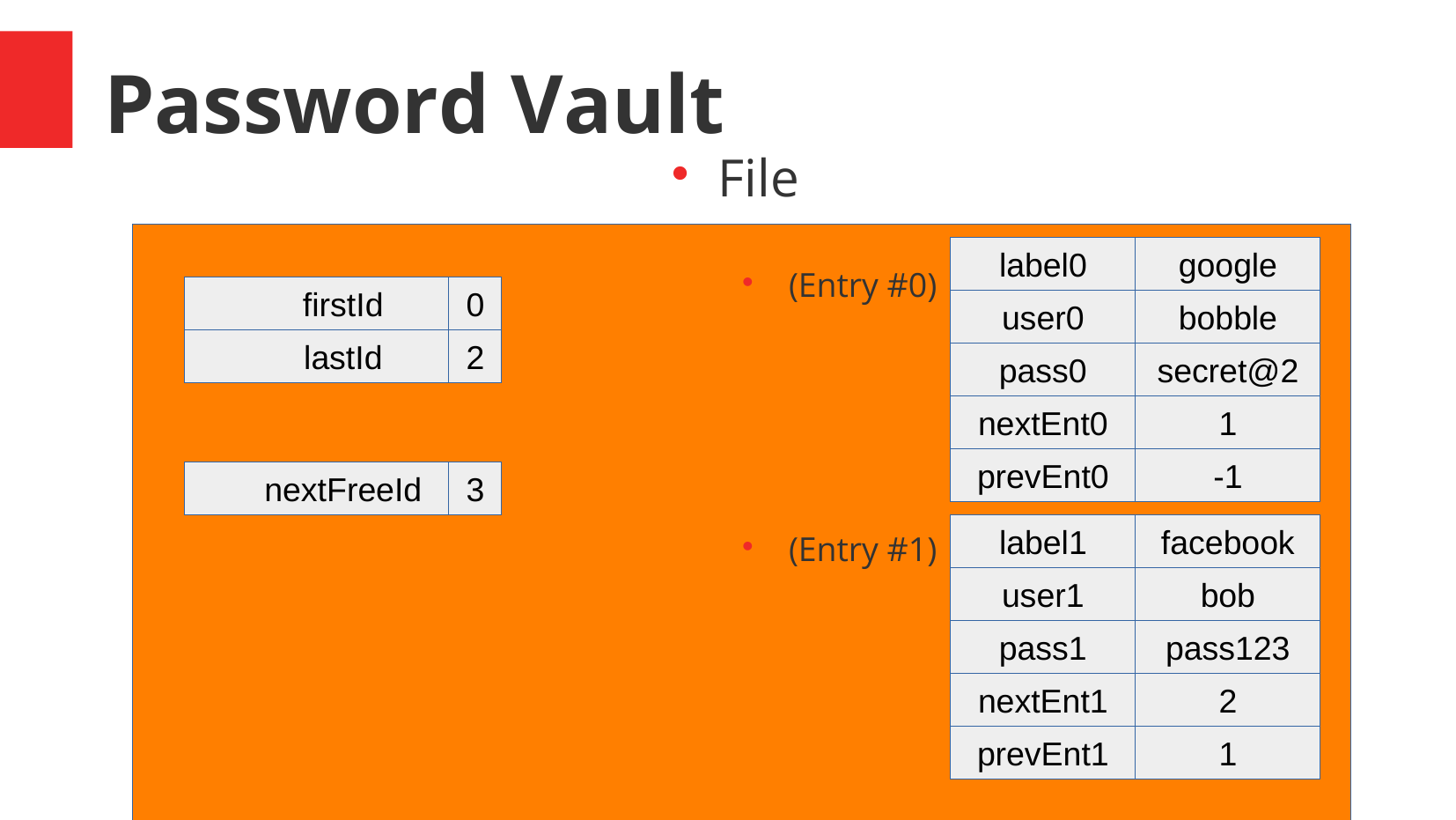

Password Vault
File

label0
label0
google
google
(Entry #0)
firstId
0
user0
bobble
lastId
2
pass0
secret@2
nextEnt0
1
prevEnt0
-1
nextFreeId
3
label0
label1
google
facebook
(Entry #1)
user1
bob
pass1
pass123
nextEnt1
2
prevEnt1
1